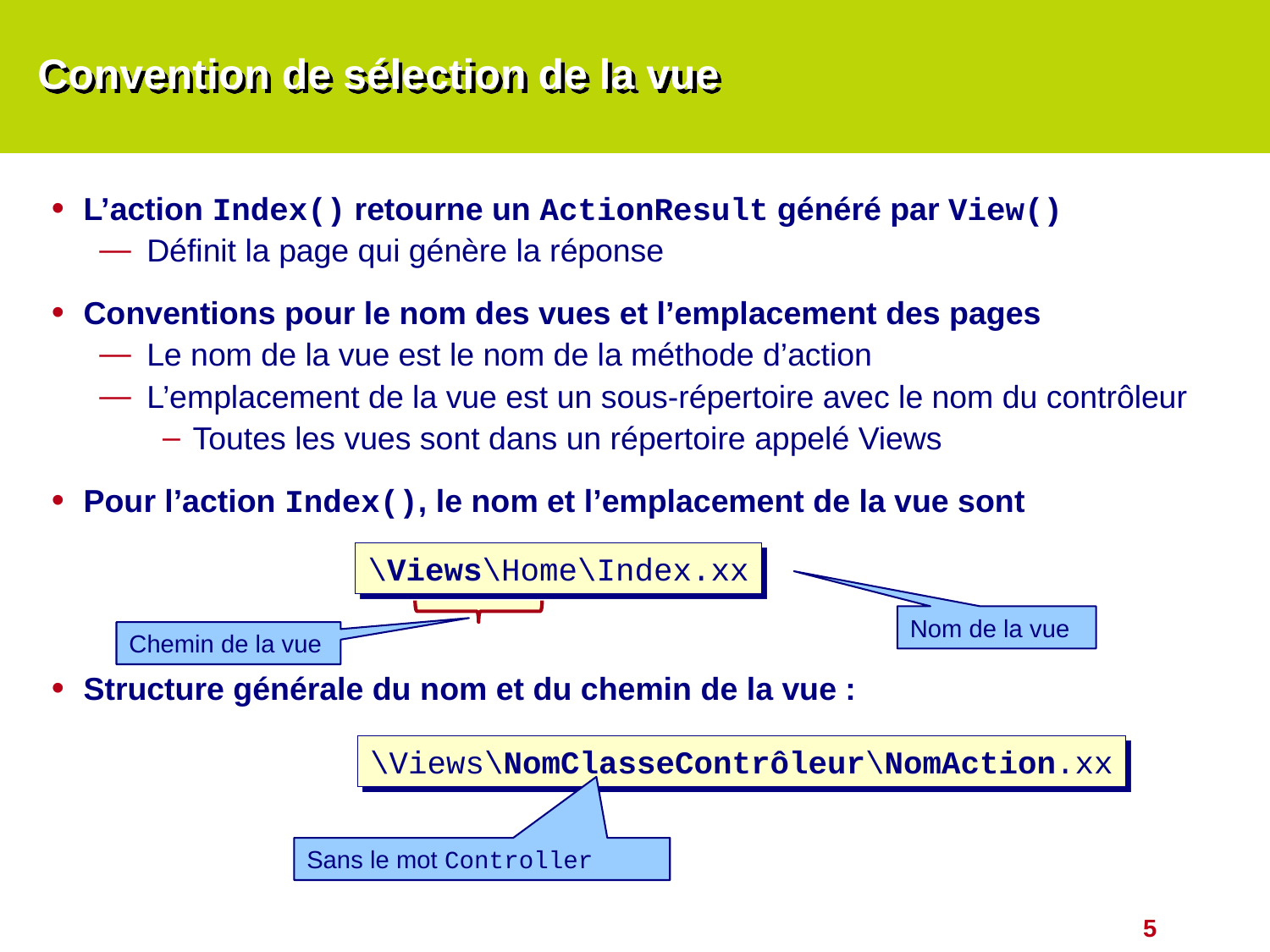

# Convention de sélection de la vue
L’action Index() retourne un ActionResult généré par View()
Définit la page qui génère la réponse
Conventions pour le nom des vues et l’emplacement des pages
Le nom de la vue est le nom de la méthode d’action
L’emplacement de la vue est un sous-répertoire avec le nom du contrôleur
Toutes les vues sont dans un répertoire appelé Views
Pour l’action Index(), le nom et l’emplacement de la vue sont

Structure générale du nom et du chemin de la vue :
\Views\Home\Index.xx

Nom de la vue
Chemin de la vue
\Views\NomClasseContrôleur\NomAction.xx
Sans le mot Controller